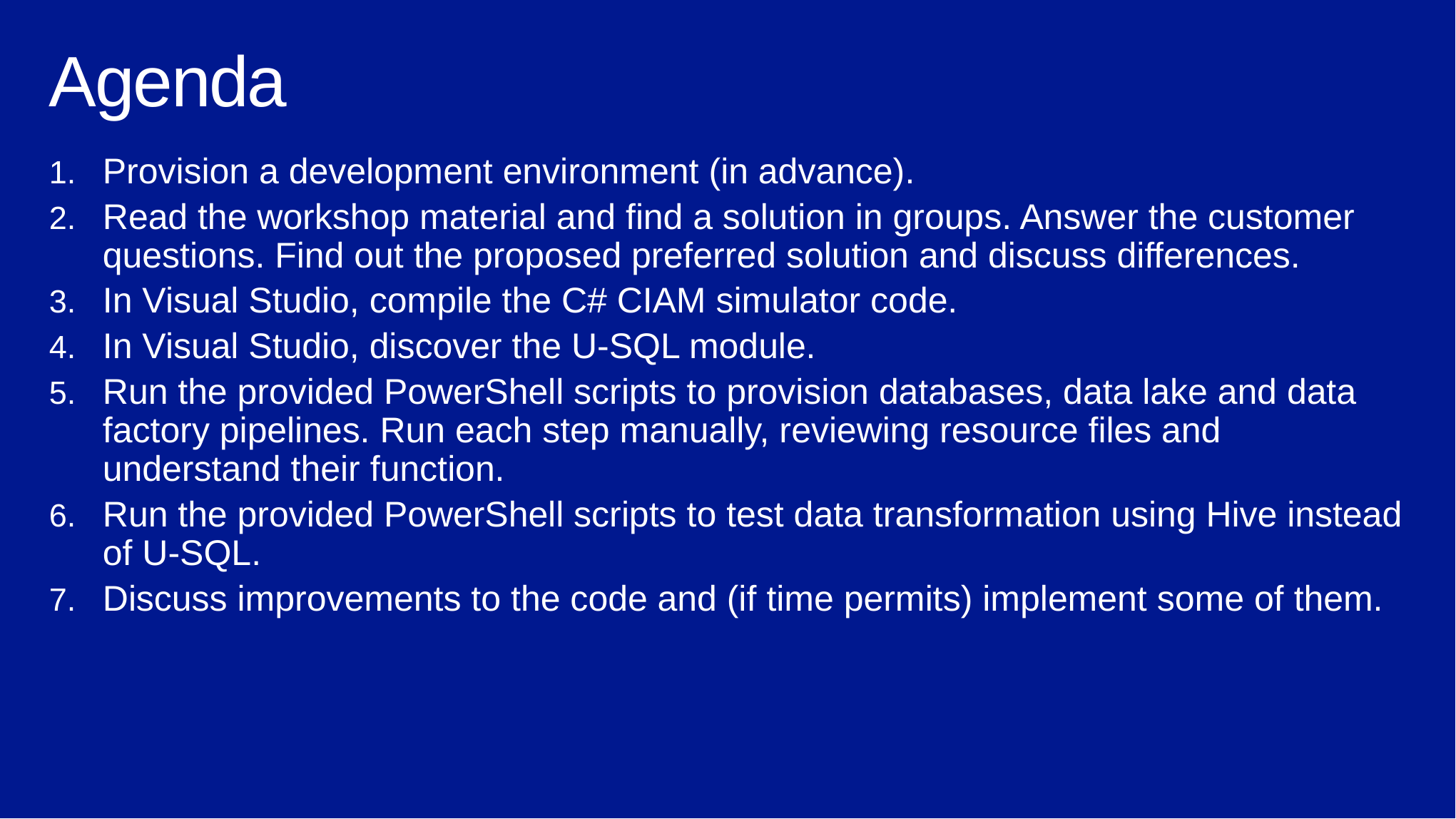

# Agenda
Provision a development environment (in advance).
Read the workshop material and find a solution in groups. Answer the customer questions. Find out the proposed preferred solution and discuss differences.
In Visual Studio, compile the C# CIAM simulator code.
In Visual Studio, discover the U-SQL module.
Run the provided PowerShell scripts to provision databases, data lake and data factory pipelines. Run each step manually, reviewing resource files and understand their function.
Run the provided PowerShell scripts to test data transformation using Hive instead of U-SQL.
Discuss improvements to the code and (if time permits) implement some of them.